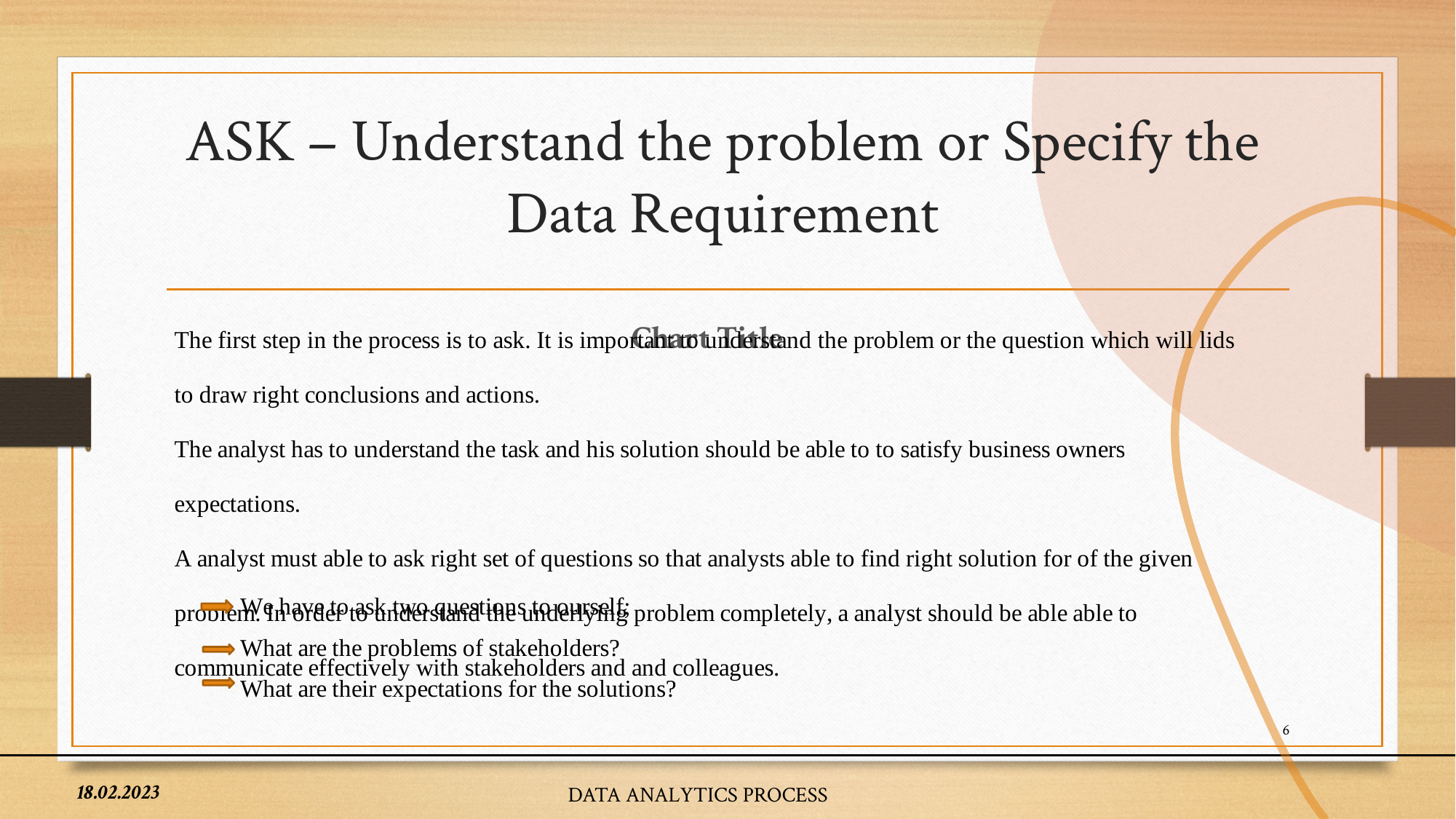

# ASK – Understand the problem or Specify the Data Requirement

### Chart:

| Category |
|---|
6
18.02.2023
DATA ANALYTICS PROCESS